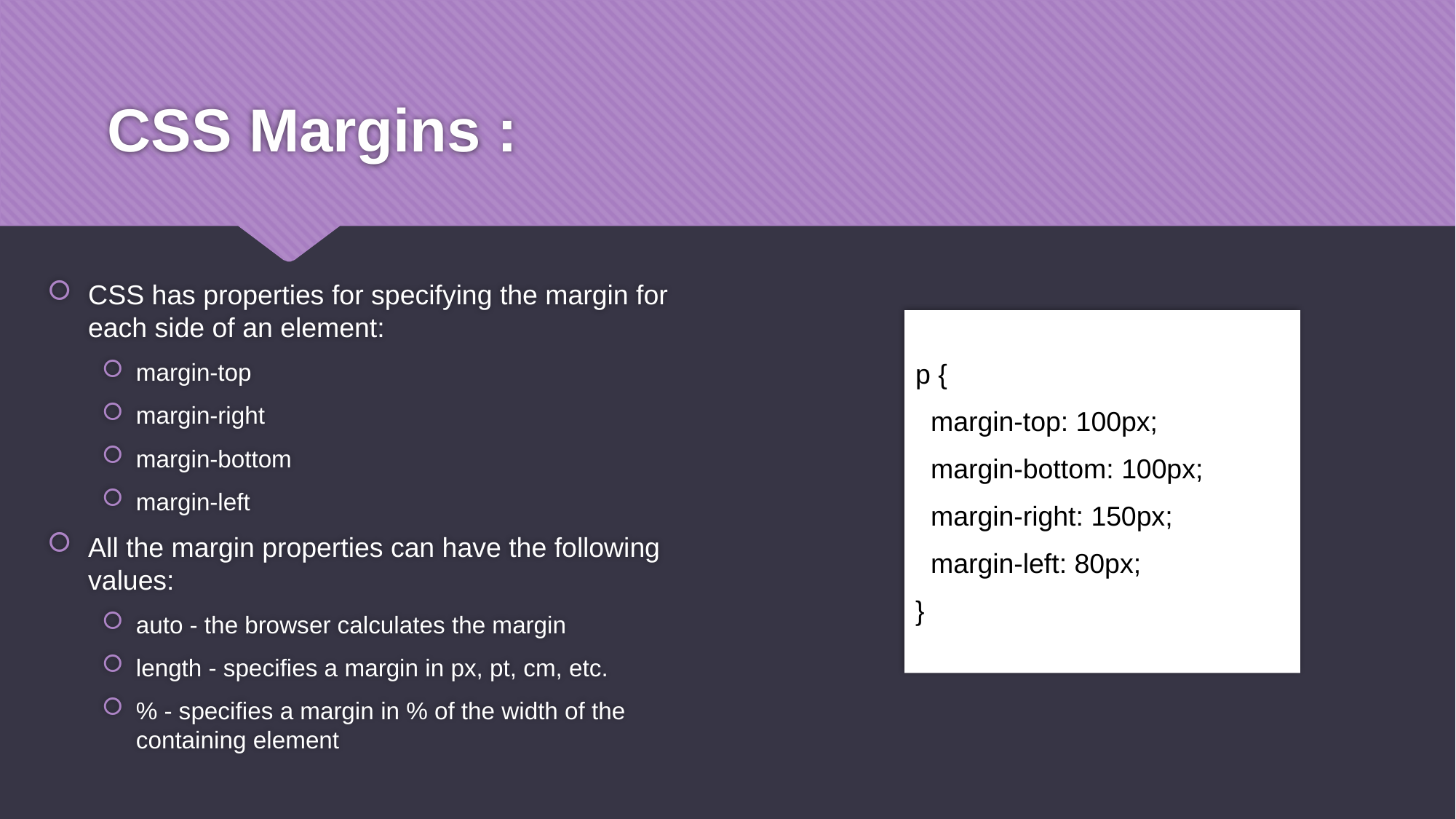

# CSS Margins :
CSS has properties for specifying the margin for each side of an element:
margin-top
margin-right
margin-bottom
margin-left
All the margin properties can have the following values:
auto - the browser calculates the margin
length - specifies a margin in px, pt, cm, etc.
% - specifies a margin in % of the width of the containing element
p {
  margin-top: 100px;
  margin-bottom: 100px;
  margin-right: 150px;
  margin-left: 80px;
}